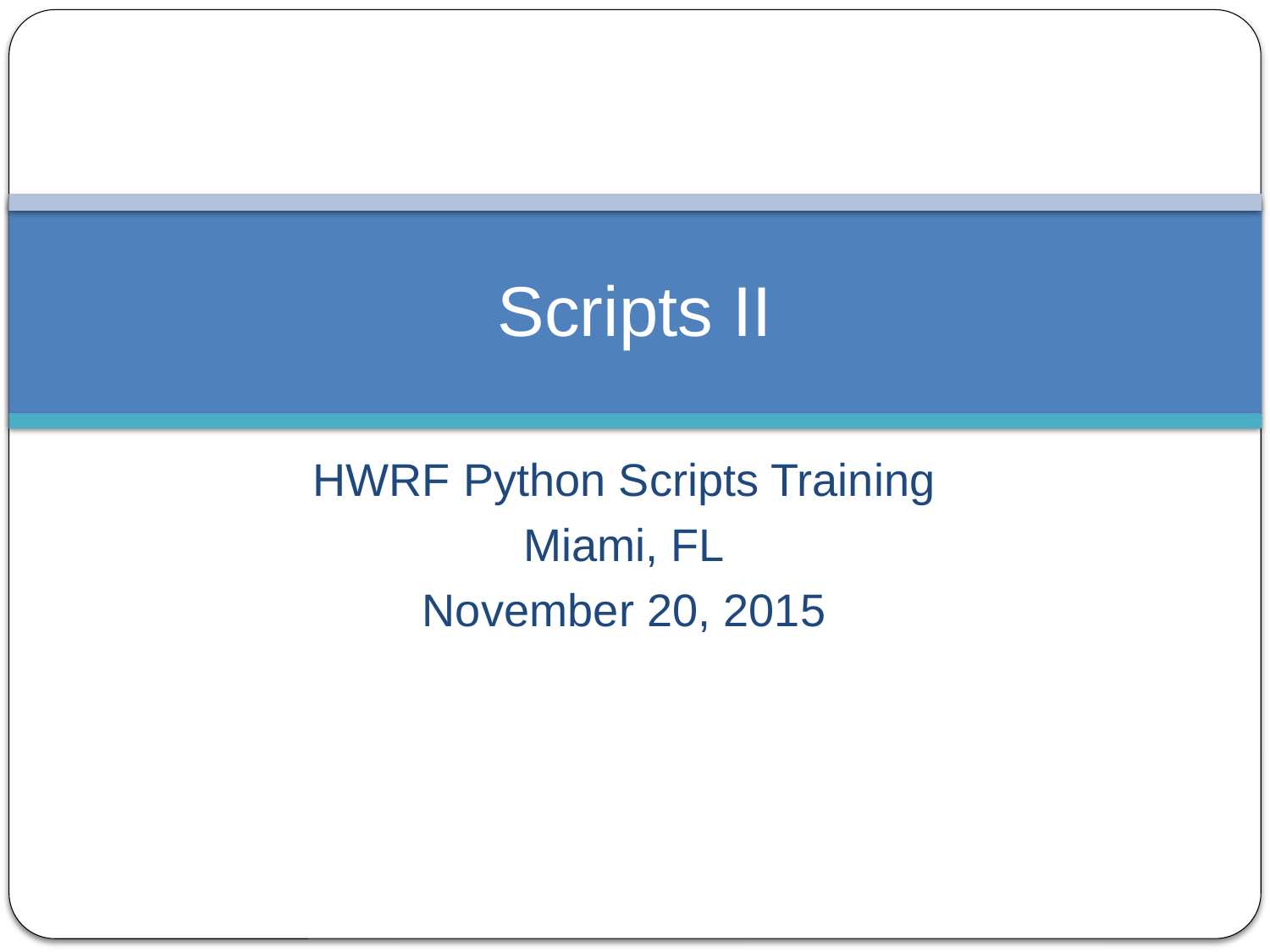

# Scripts II
HWRF Python Scripts Training
Miami, FL
November 20, 2015